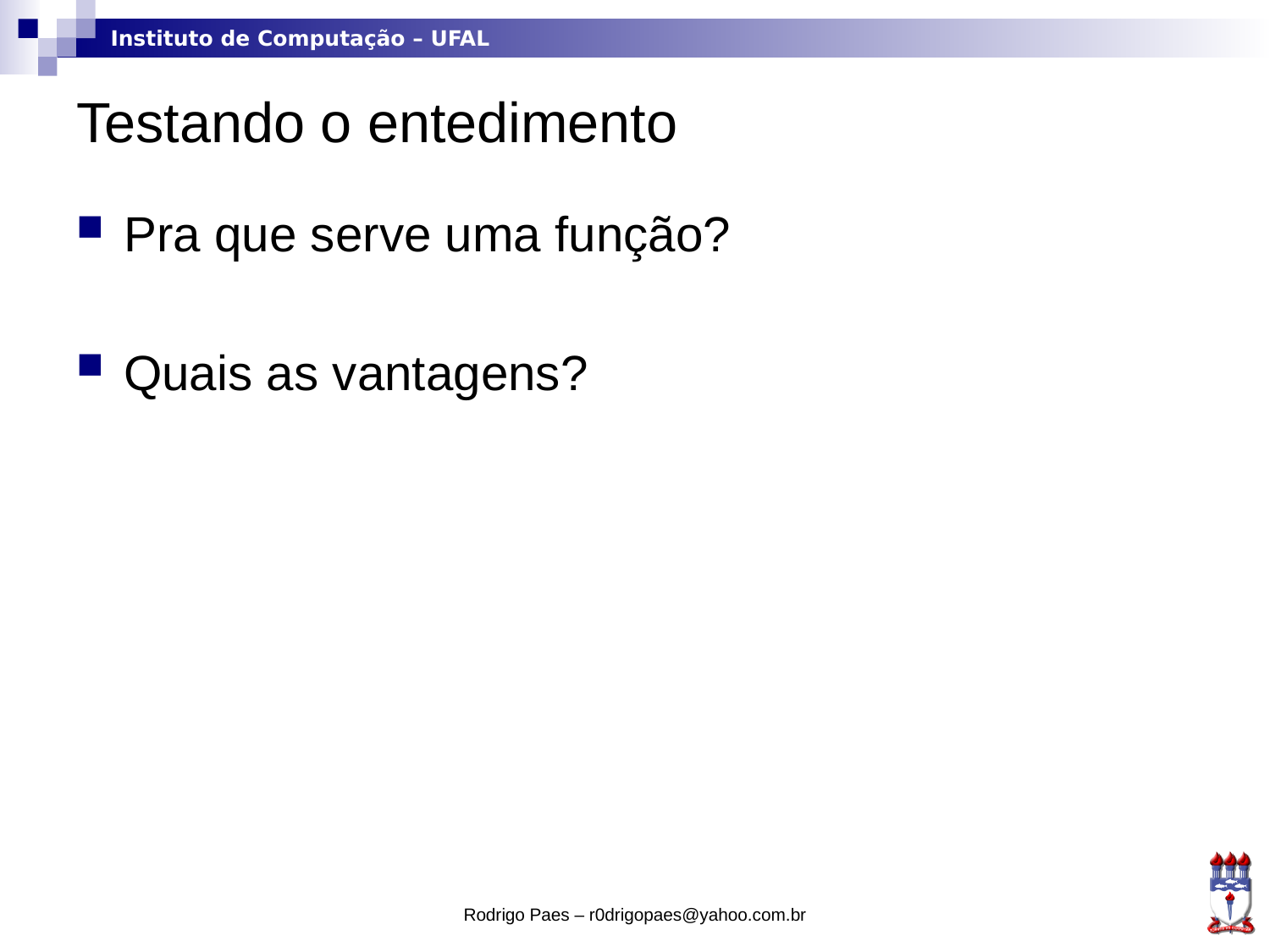

# Testando o entedimento
Pra que serve uma função?

Quais as vantagens?

Rodrigo Paes – r0drigopaes@yahoo.com.br